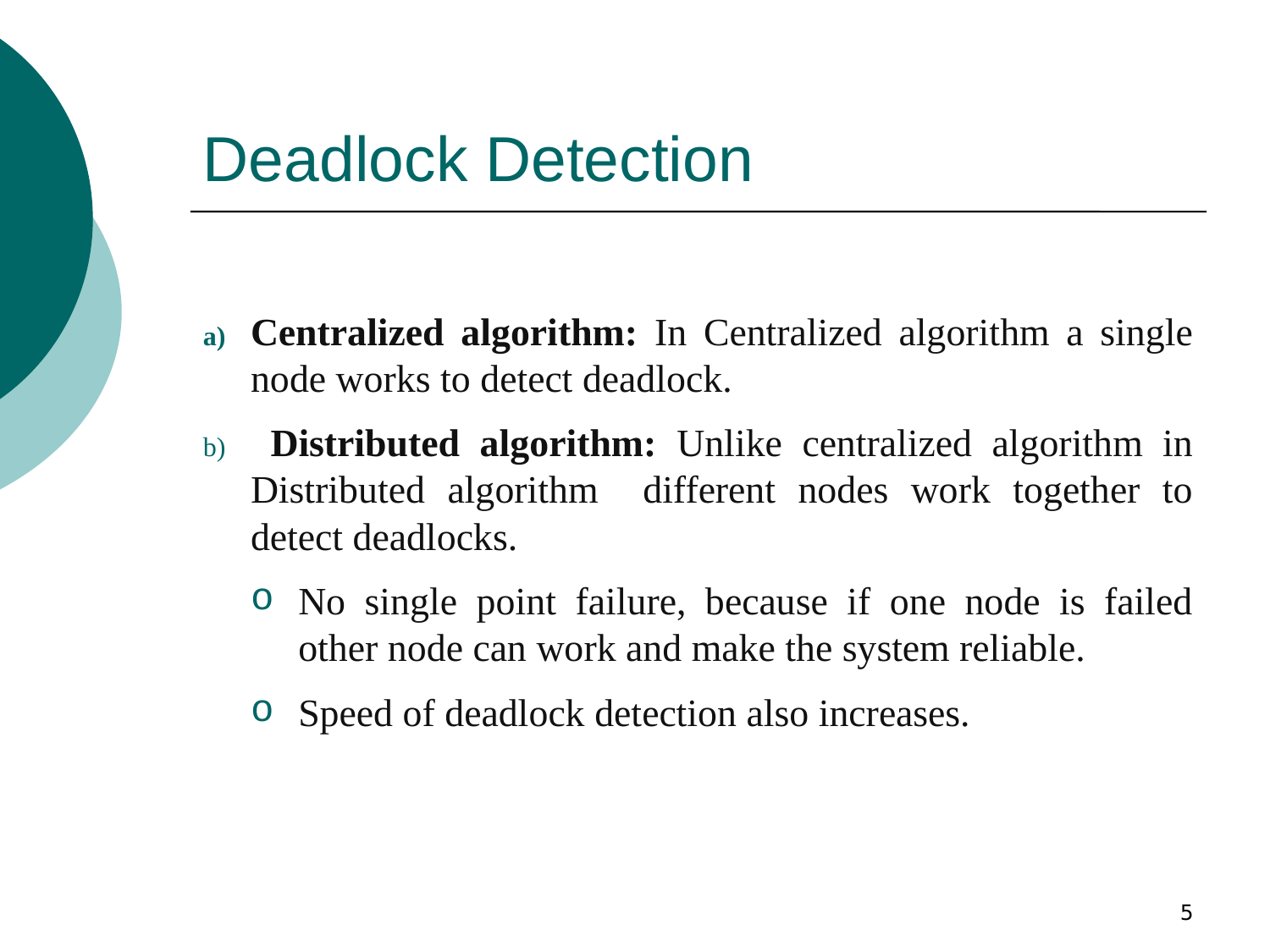

# Deadlock Detection

Centralized algorithm: In Centralized algorithm a single node works to detect deadlock.
 Distributed algorithm: Unlike centralized algorithm in Distributed algorithm  different nodes work together to detect deadlocks.
No single point failure, because if one node is failed other node can work and make the system reliable.
Speed of deadlock detection also increases.

5